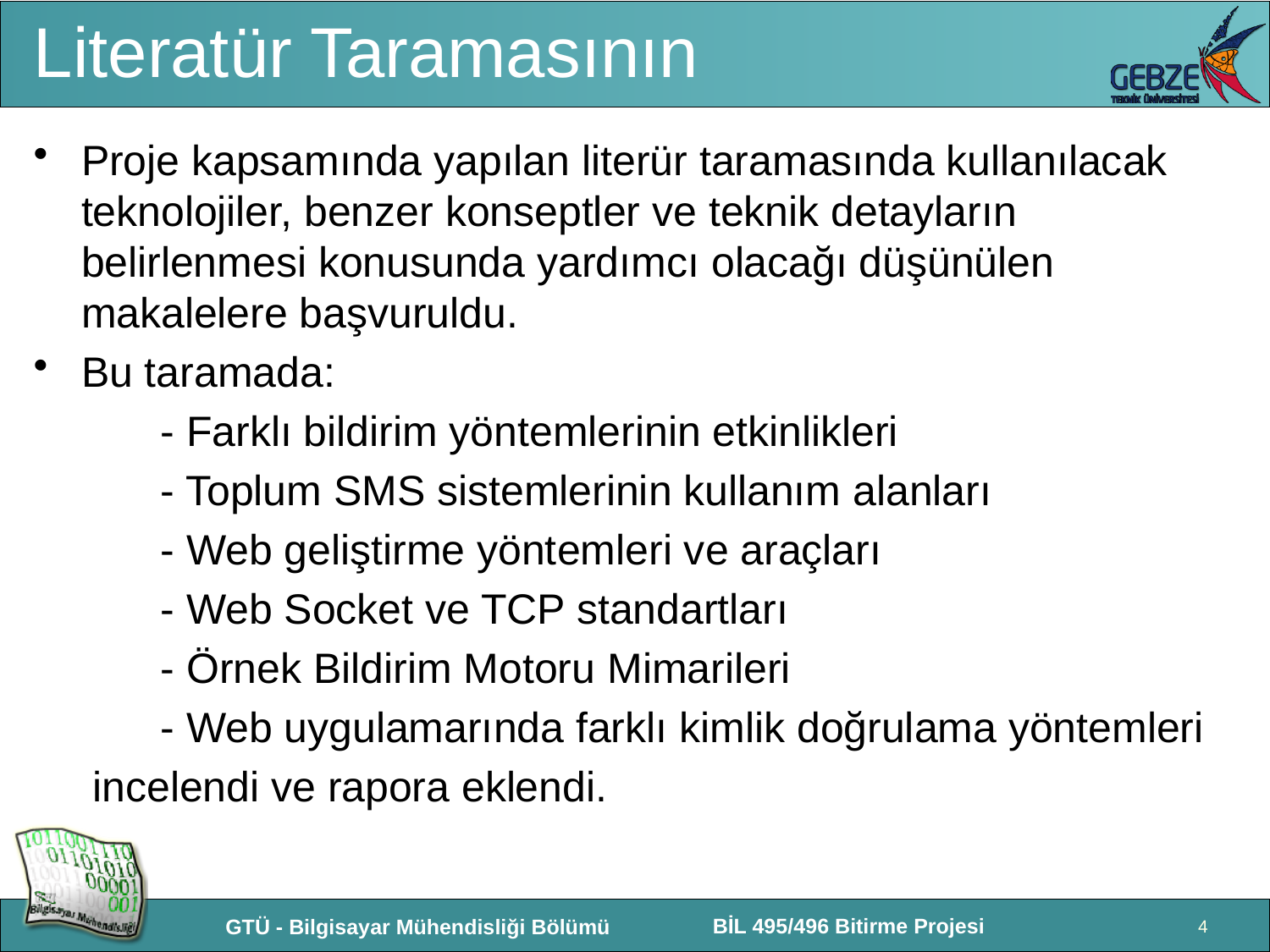

# Literatür Taramasının
Proje kapsamında yapılan literür taramasında kullanılacak teknolojiler, benzer konseptler ve teknik detayların belirlenmesi konusunda yardımcı olacağı düşünülen makalelere başvuruldu.
Bu taramada:
	- Farklı bildirim yöntemlerinin etkinlikleri
	- Toplum SMS sistemlerinin kullanım alanları
	- Web geliştirme yöntemleri ve araçları
	- Web Socket ve TCP standartları
	- Örnek Bildirim Motoru Mimarileri
	- Web uygulamarında farklı kimlik doğrulama yöntemleri
     incelendi ve rapora eklendi.

4